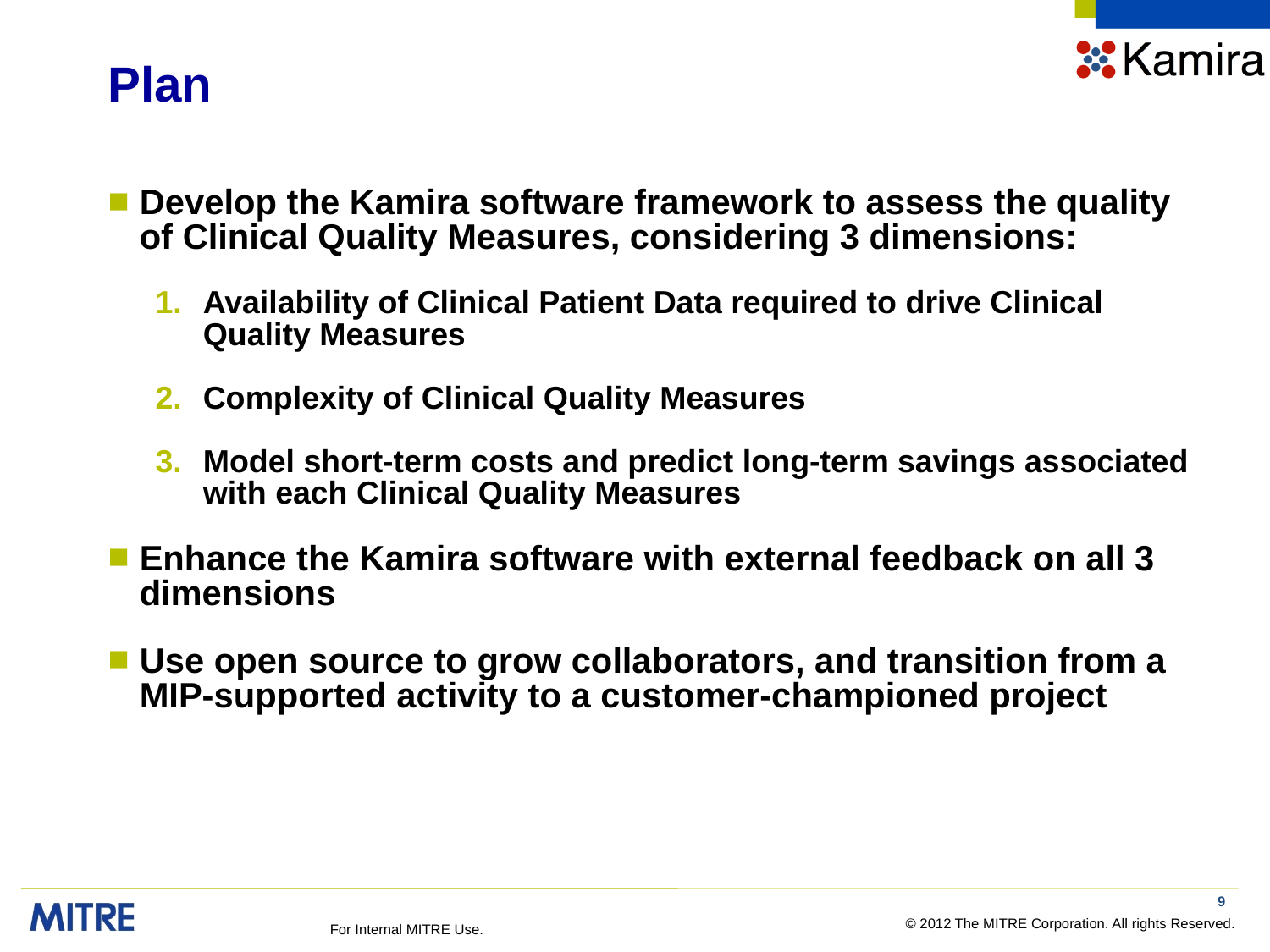

# Plan
Develop the Kamira software framework to assess the quality of Clinical Quality Measures, considering 3 dimensions:
Availability of Clinical Patient Data required to drive Clinical Quality Measures
Complexity of Clinical Quality Measures
Model short-term costs and predict long-term savings associated with each Clinical Quality Measures
Enhance the Kamira software with external feedback on all 3 dimensions
Use open source to grow collaborators, and transition from a MIP-supported activity to a customer-championed project
9